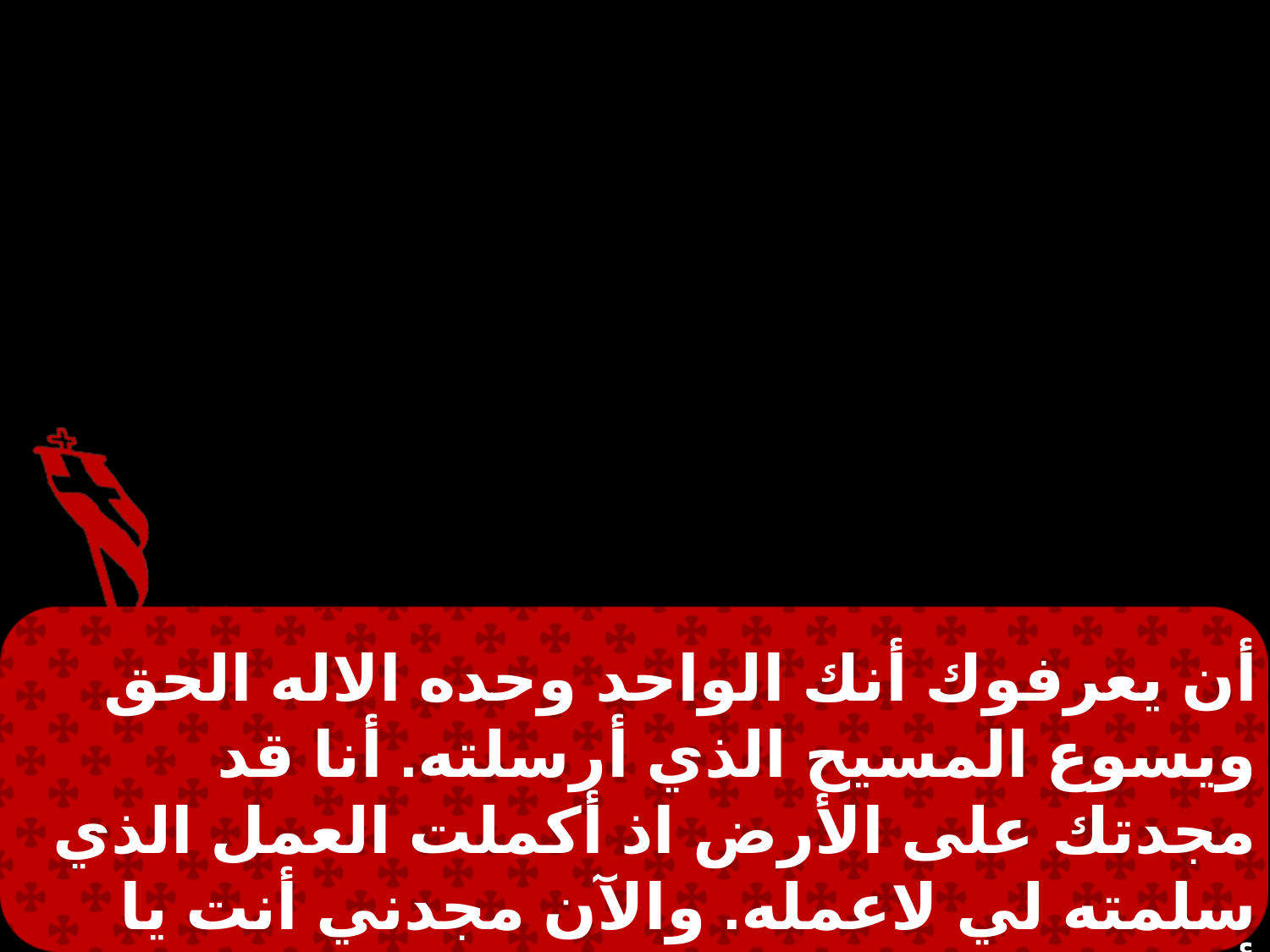

أن يعرفوك أنك الواحد وحده الاله الحق ويسوع المسيح الذي أرسلته. أنا قد مجدتك على الأرض اذ أكملت العمل الذي سلمته لي لاعمله. والآن مجدني أنت يا أبت عندك بالمجد الذي كان لي عندك قبل